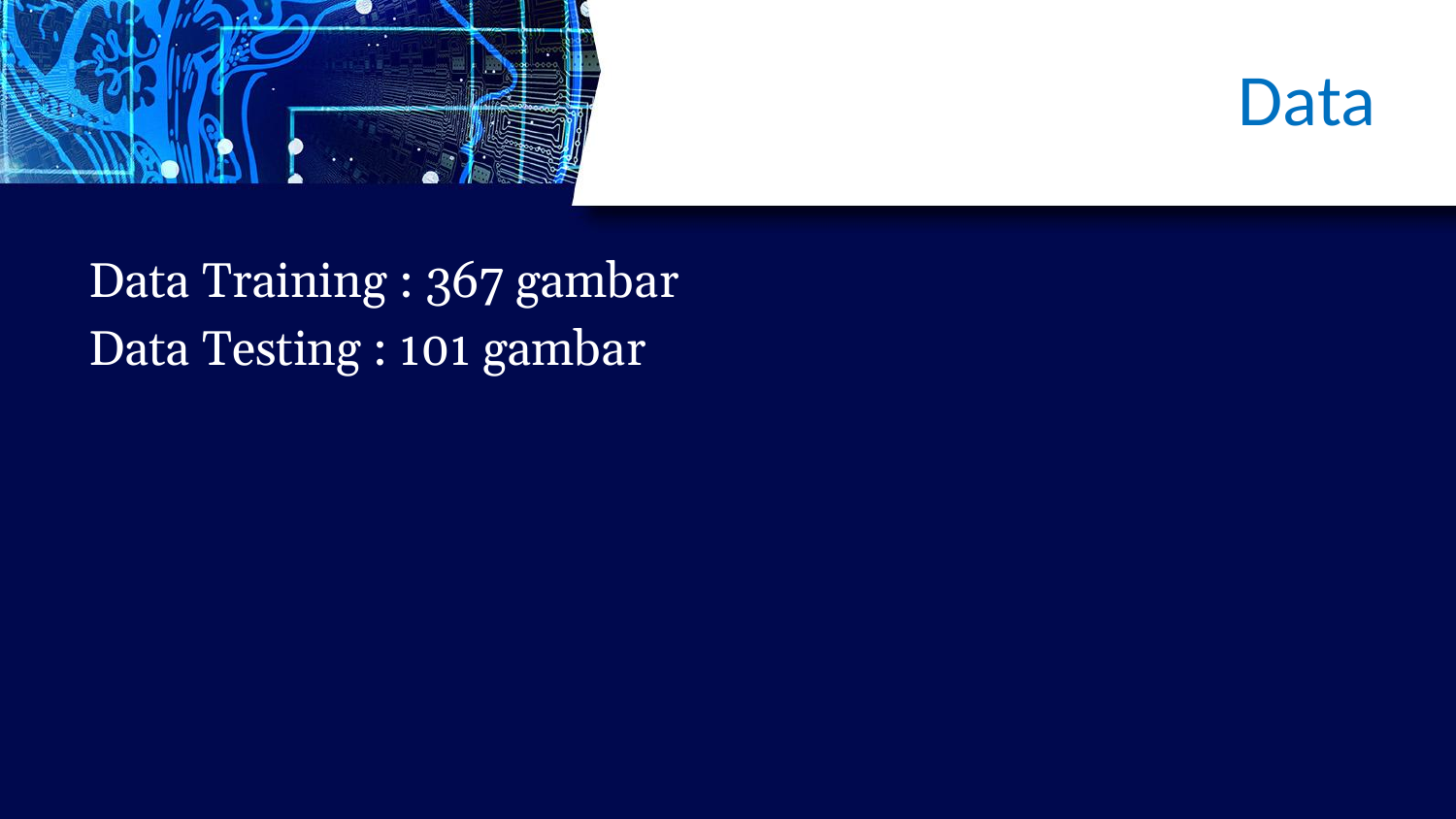

# Data
Data Training : 367 gambar
Data Testing : 101 gambar